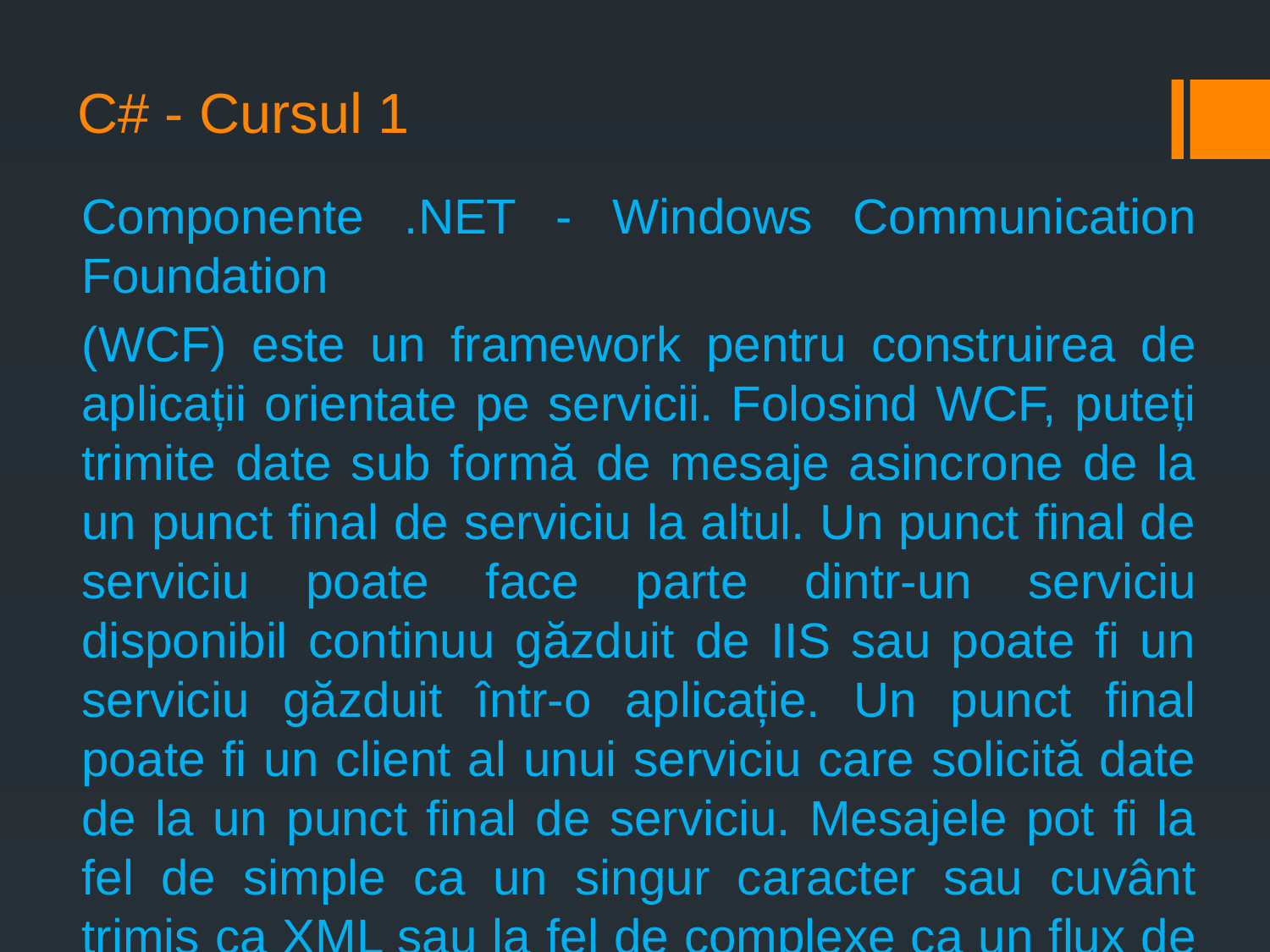

# C# - Cursul 1
Componente .NET - Windows Communication Foundation
(WCF) este un framework pentru construirea de aplicații orientate pe servicii. Folosind WCF, puteți trimite date sub formă de mesaje asincrone de la un punct final de serviciu la altul. Un punct final de serviciu poate face parte dintr-un serviciu disponibil continuu găzduit de IIS sau poate fi un serviciu găzduit într-o aplicație. Un punct final poate fi un client al unui serviciu care solicită date de la un punct final de serviciu. Mesajele pot fi la fel de simple ca un singur caracter sau cuvânt trimis ca XML sau la fel de complexe ca un flux de date binare. Câteva scenarii exemple includ: